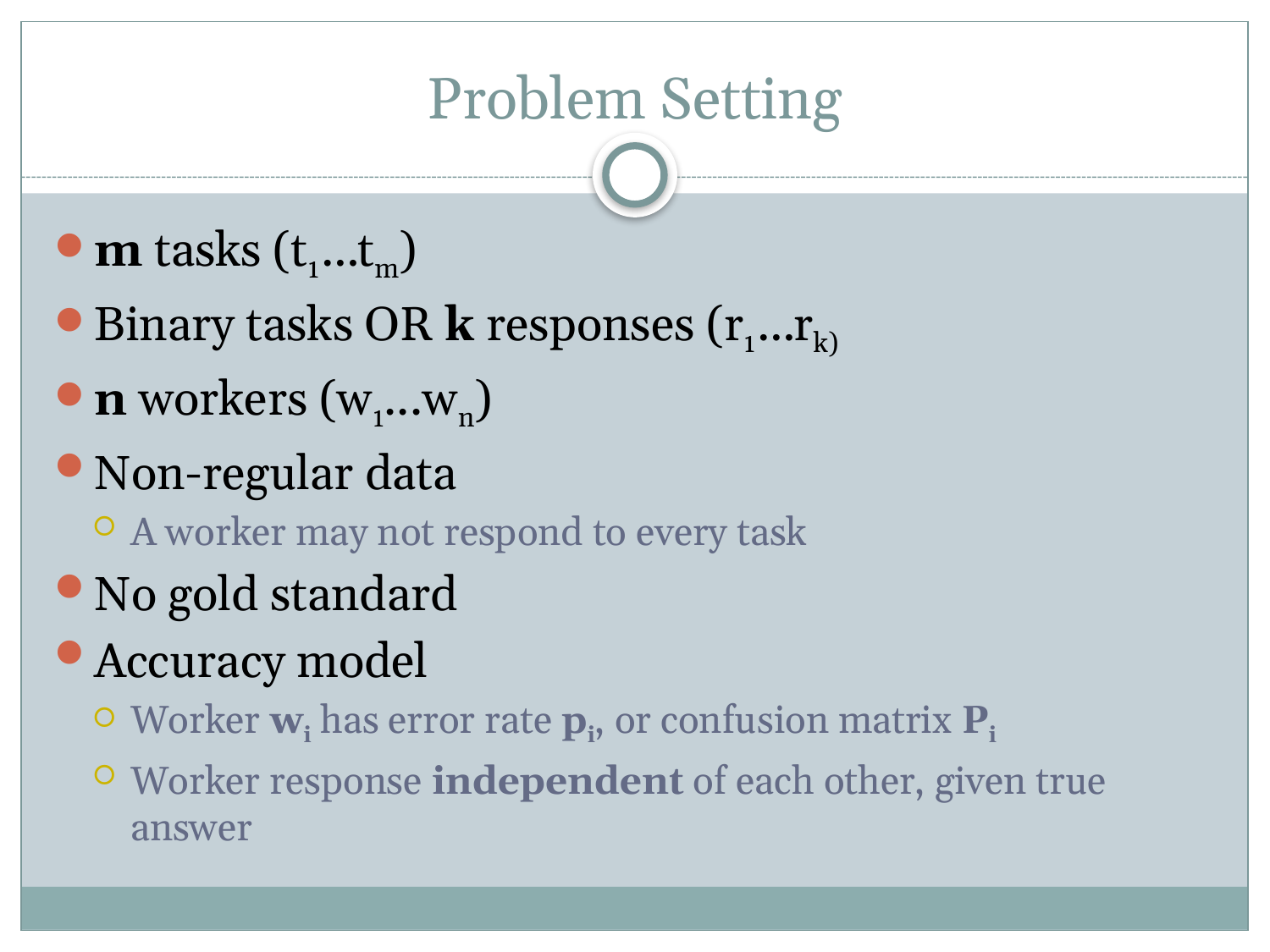

# Problem Setting
m tasks (t1…tm)
Binary tasks OR k responses (r1…rk)
n workers (w1...wn)
Non-regular data
A worker may not respond to every task
No gold standard
Accuracy model
Worker wi has error rate pi, or confusion matrix Pi
Worker response independent of each other, given true answer